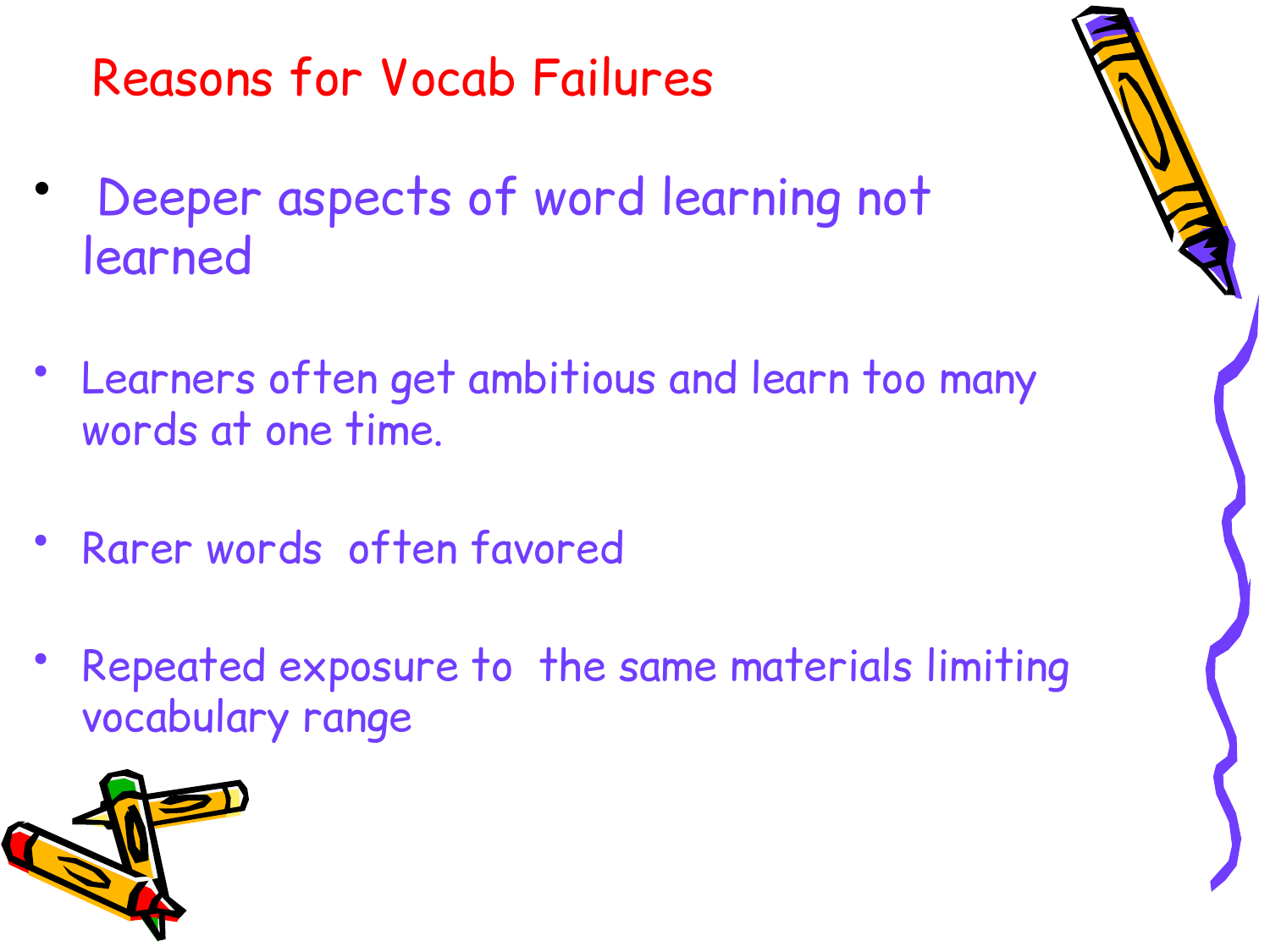

# Reasons for Vocab Failures
 Deeper aspects of word learning not learned

Learners often get ambitious and learn too many words at one time.

Rarer words  often favored

Repeated exposure to  the same materials limiting vocabulary range